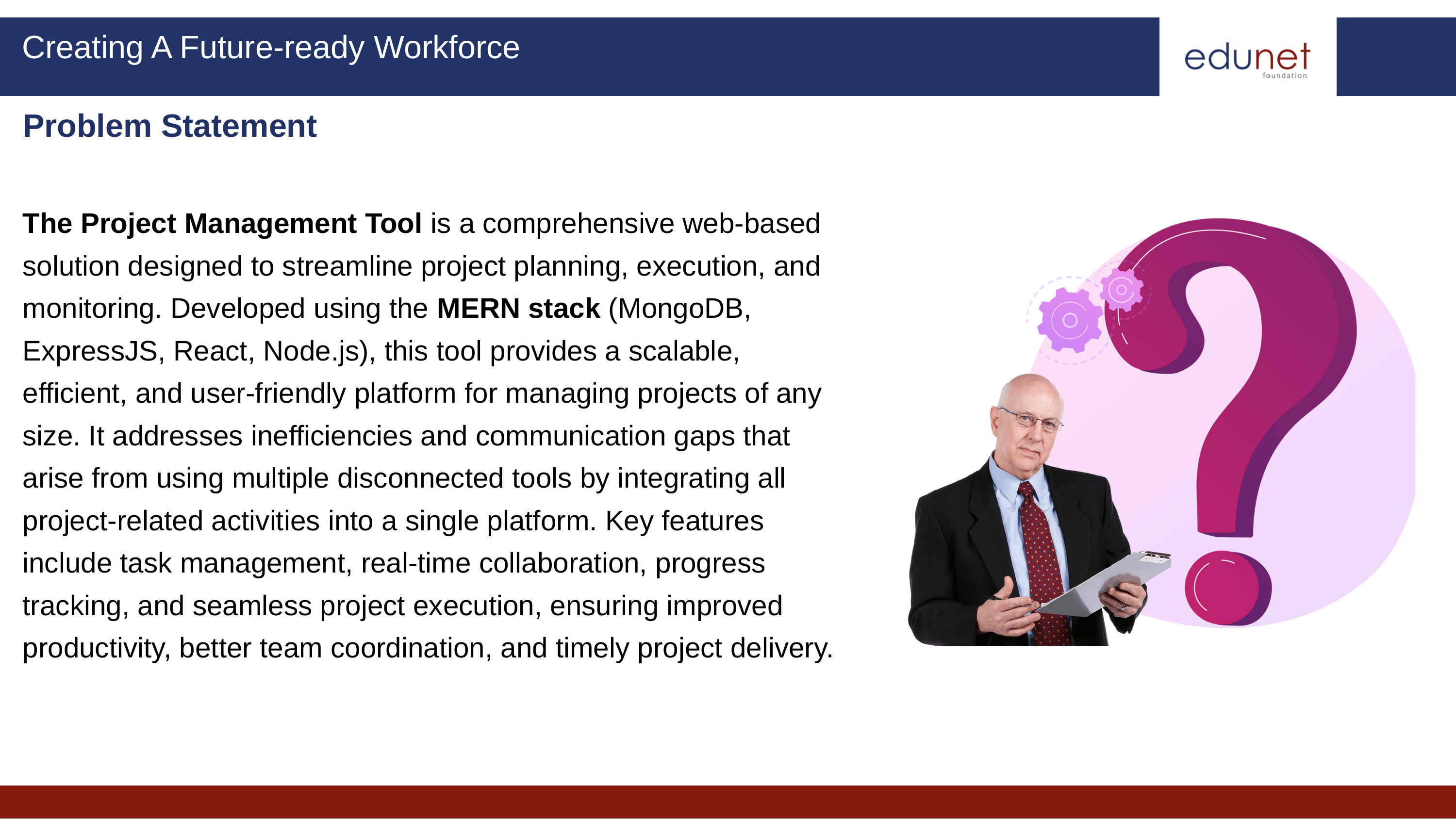

Creating A Future-ready Workforce

Problem Statement

The Project Management Tool is a comprehensive web-based solution designed to streamline project planning, execution, and monitoring. Developed using the MERN stack (MongoDB, ExpressJS, React, Node.js), this tool provides a scalable, efficient, and user-friendly platform for managing projects of any size. It addresses inefficiencies and communication gaps that arise from using multiple disconnected tools by integrating all project-related activities into a single platform. Key features include task management, real-time collaboration, progress tracking, and seamless project execution, ensuring improved productivity, better team coordination, and timely project delivery.